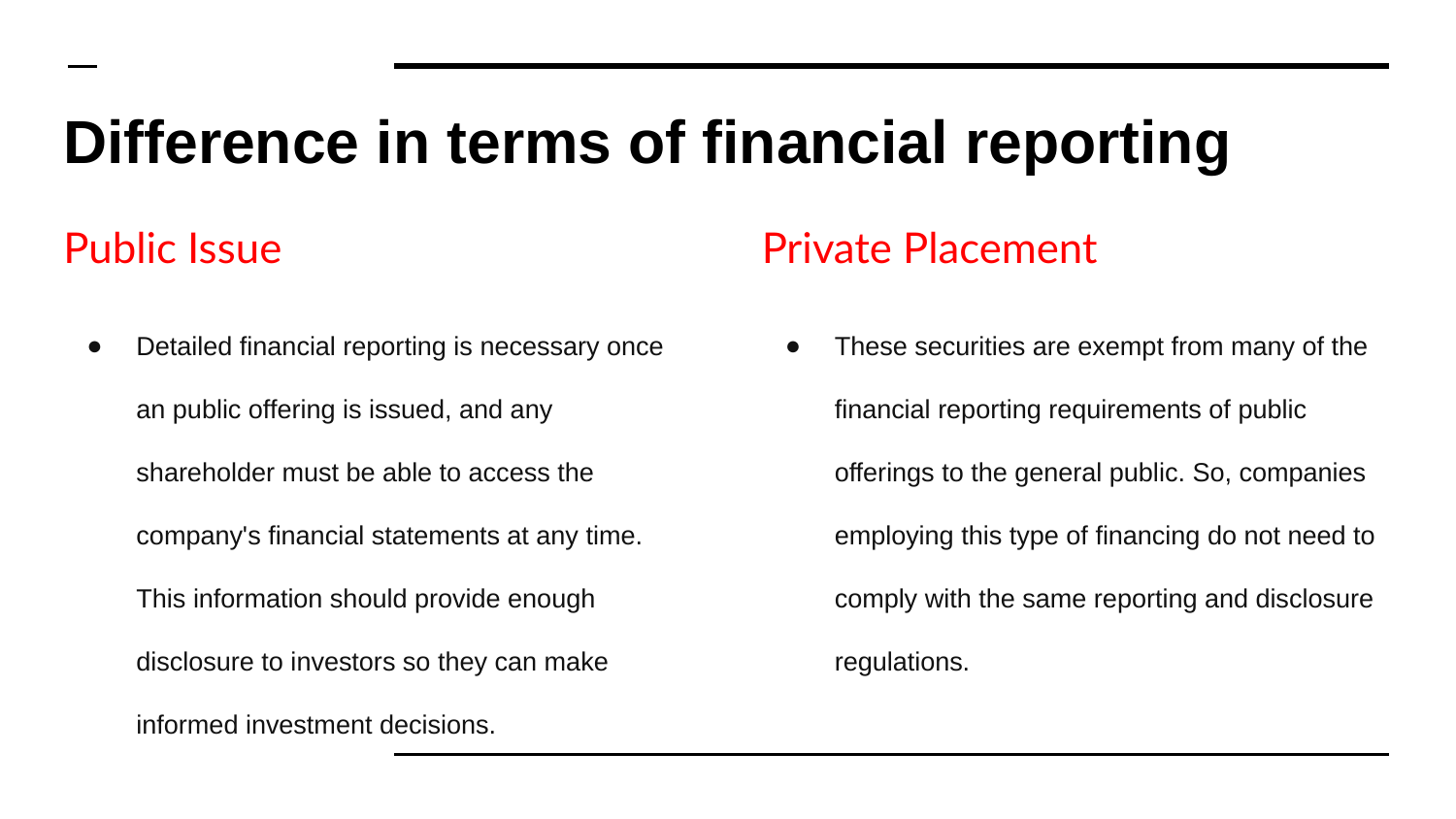

# Difference in terms of financial reporting
Public Issue

Private Placement
Detailed financial reporting is necessary once an public offering is issued, and any shareholder must be able to access the company's financial statements at any time. This information should provide enough disclosure to investors so they can make informed investment decisions.

These securities are exempt from many of the financial reporting requirements of public offerings to the general public. So, companies employing this type of financing do not need to comply with the same reporting and disclosure regulations.